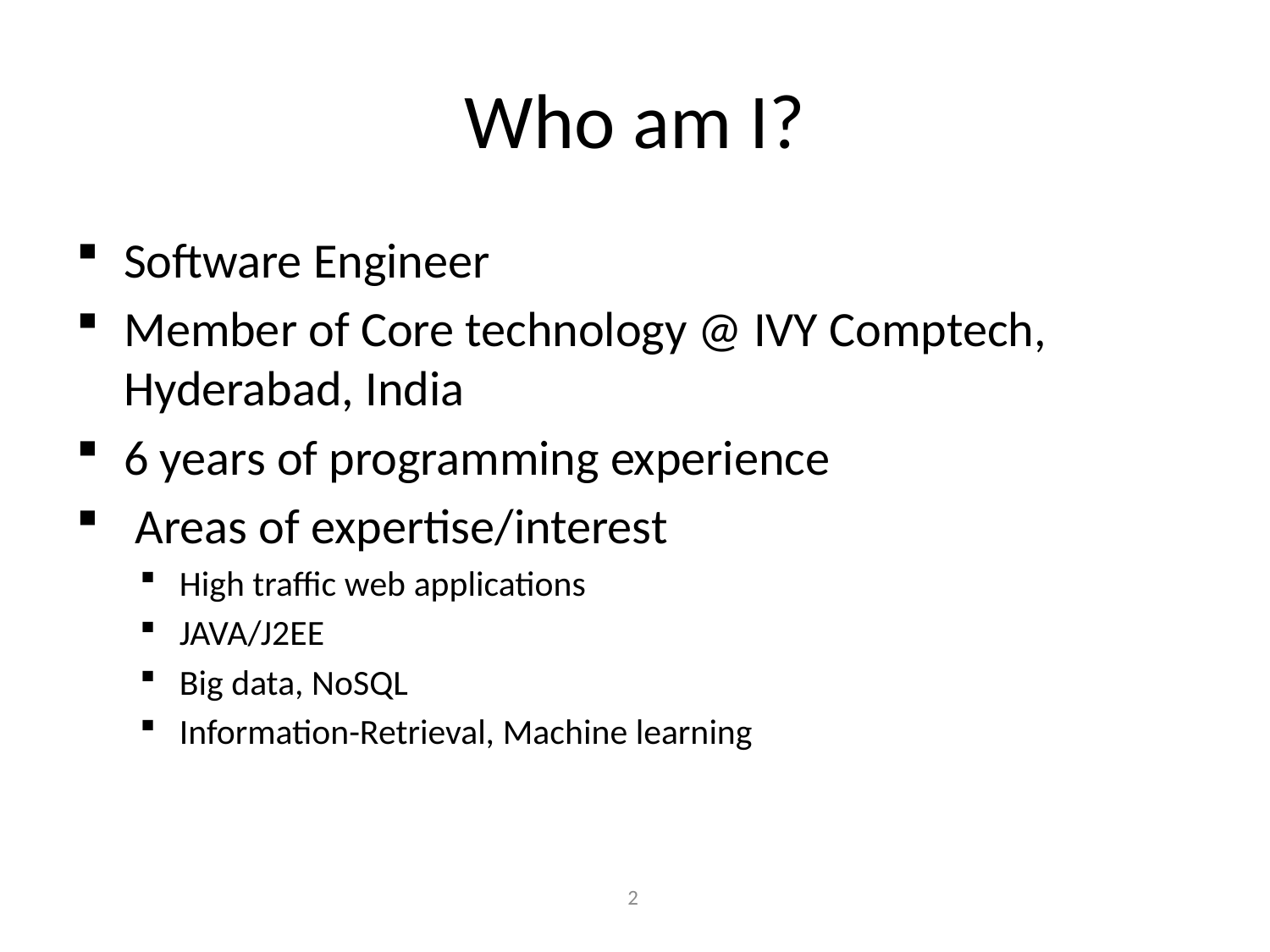

# Who am I?
Software Engineer
Member of Core technology @ IVY Comptech, Hyderabad, India
6 years of programming experience
 Areas of expertise/interest
High traffic web applications
JAVA/J2EE
Big data, NoSQL
Information-Retrieval, Machine learning
2